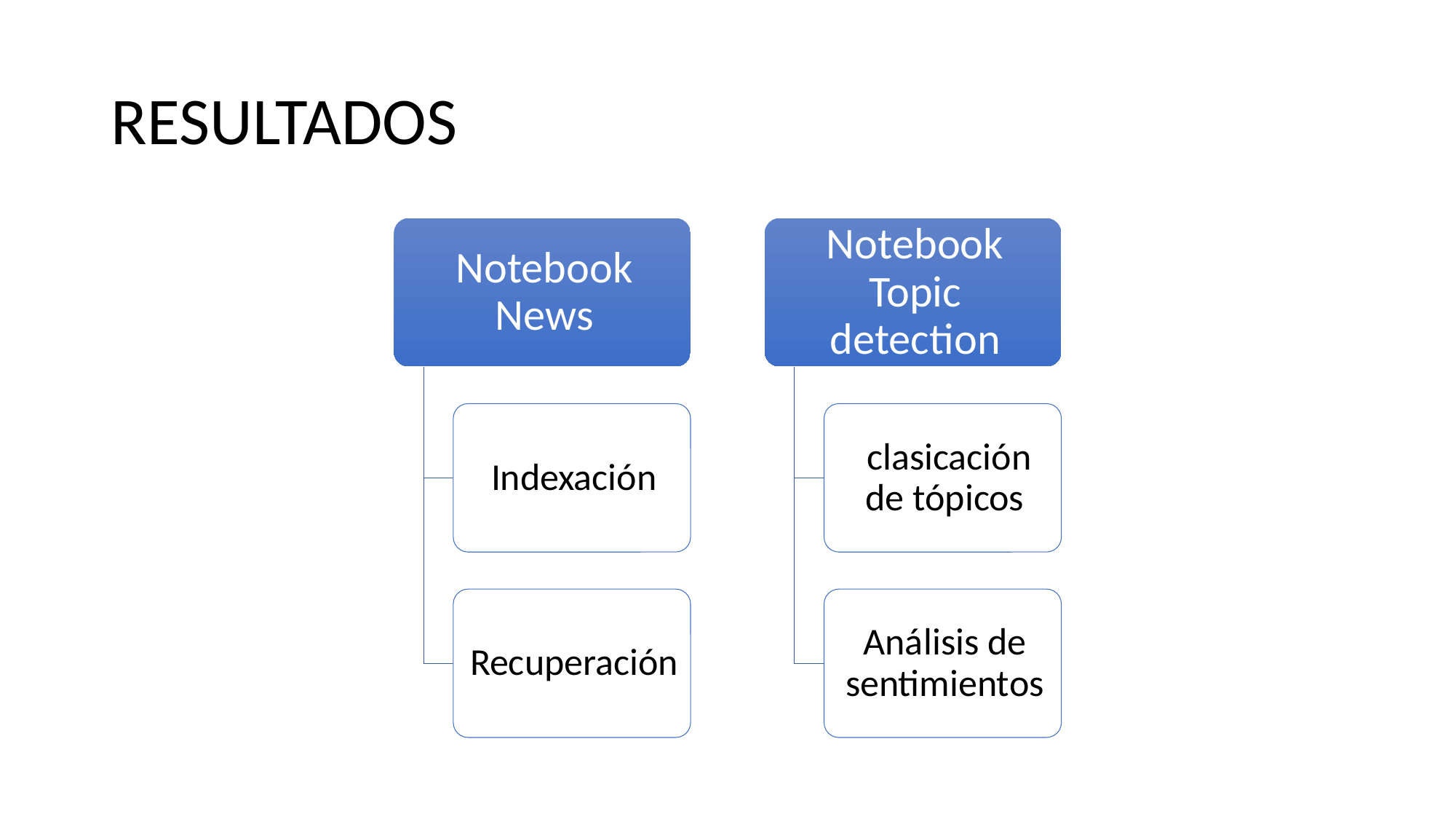

# RESULTADOS
Notebook News
Indexación
Recuperación
Notebook Topic detection
 clasicación de tópicos
Análisis de sentimientos